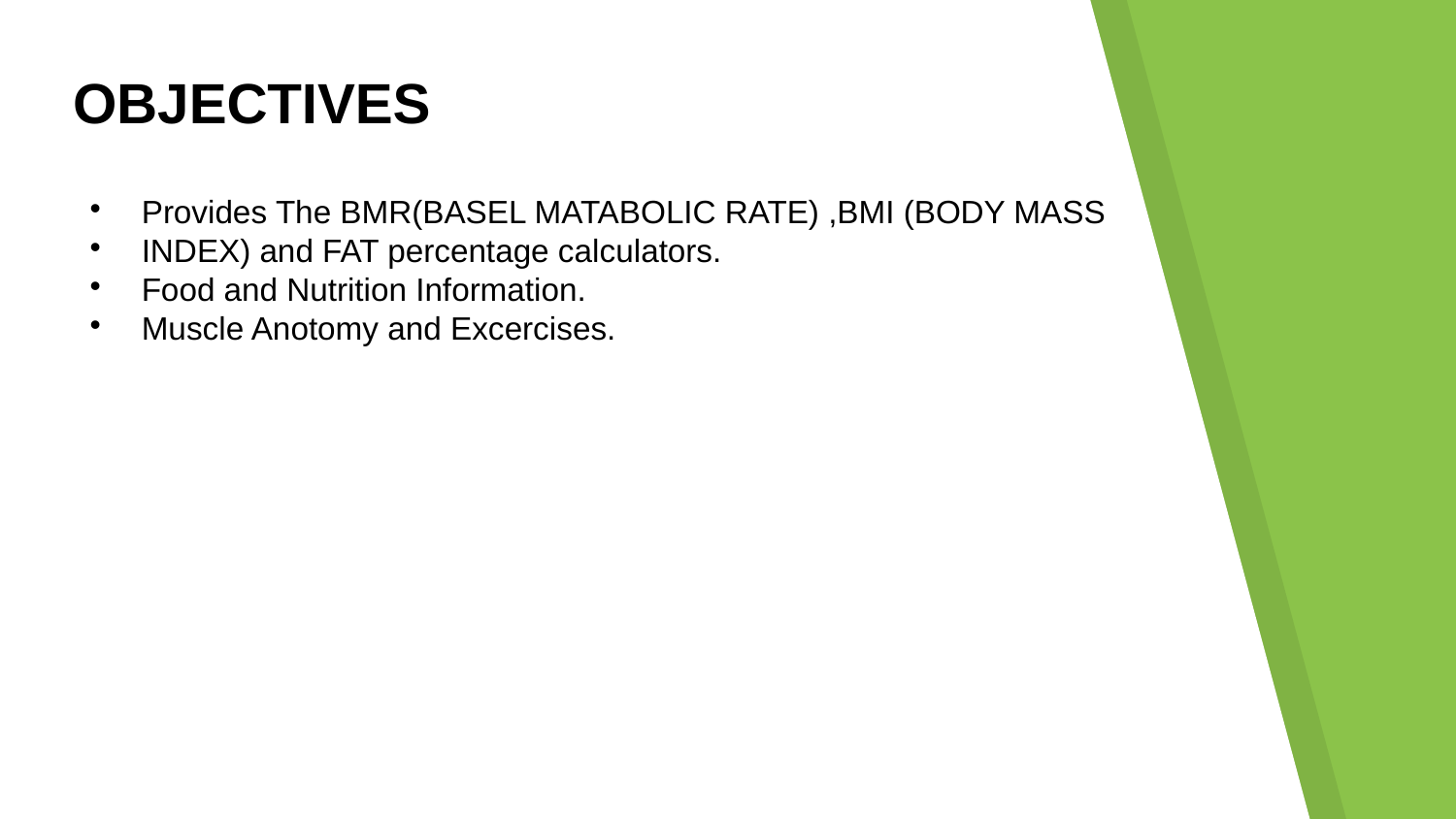

Objectives

Provides The BMR(BASEL MATABOLIC RATE) ,BMI (BODY MASS
INDEX) and FAT percentage calculators.
Food and Nutrition Information.
Muscle Anotomy and Excercises.